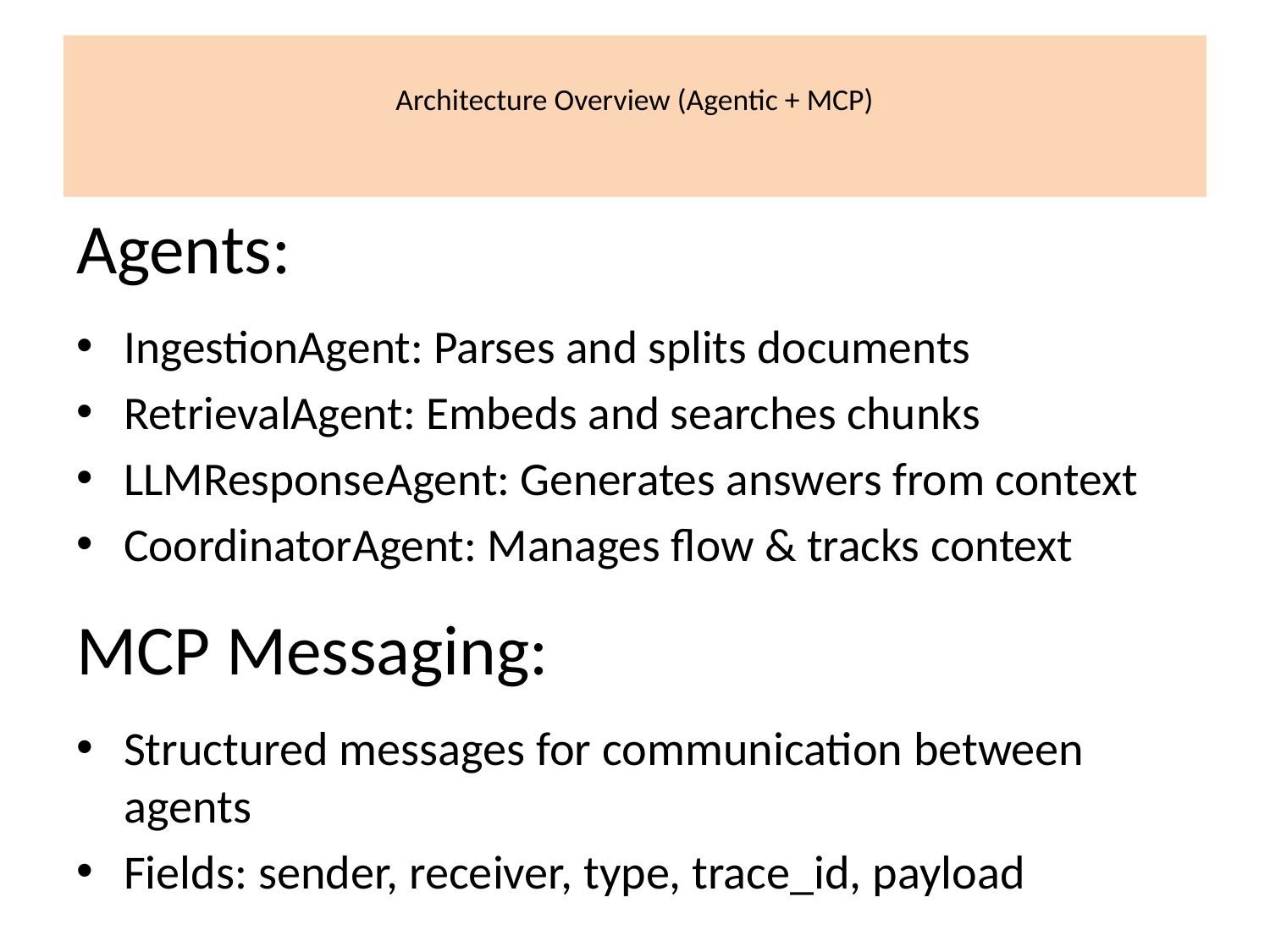

# Architecture Overview (Agentic + MCP)
Agents:

IngestionAgent: Parses and splits documents
RetrievalAgent: Embeds and searches chunks
LLMResponseAgent: Generates answers from context
CoordinatorAgent: Manages flow & tracks context

MCP Messaging:

Structured messages for communication between agents
Fields: sender, receiver, type, trace_id, payload